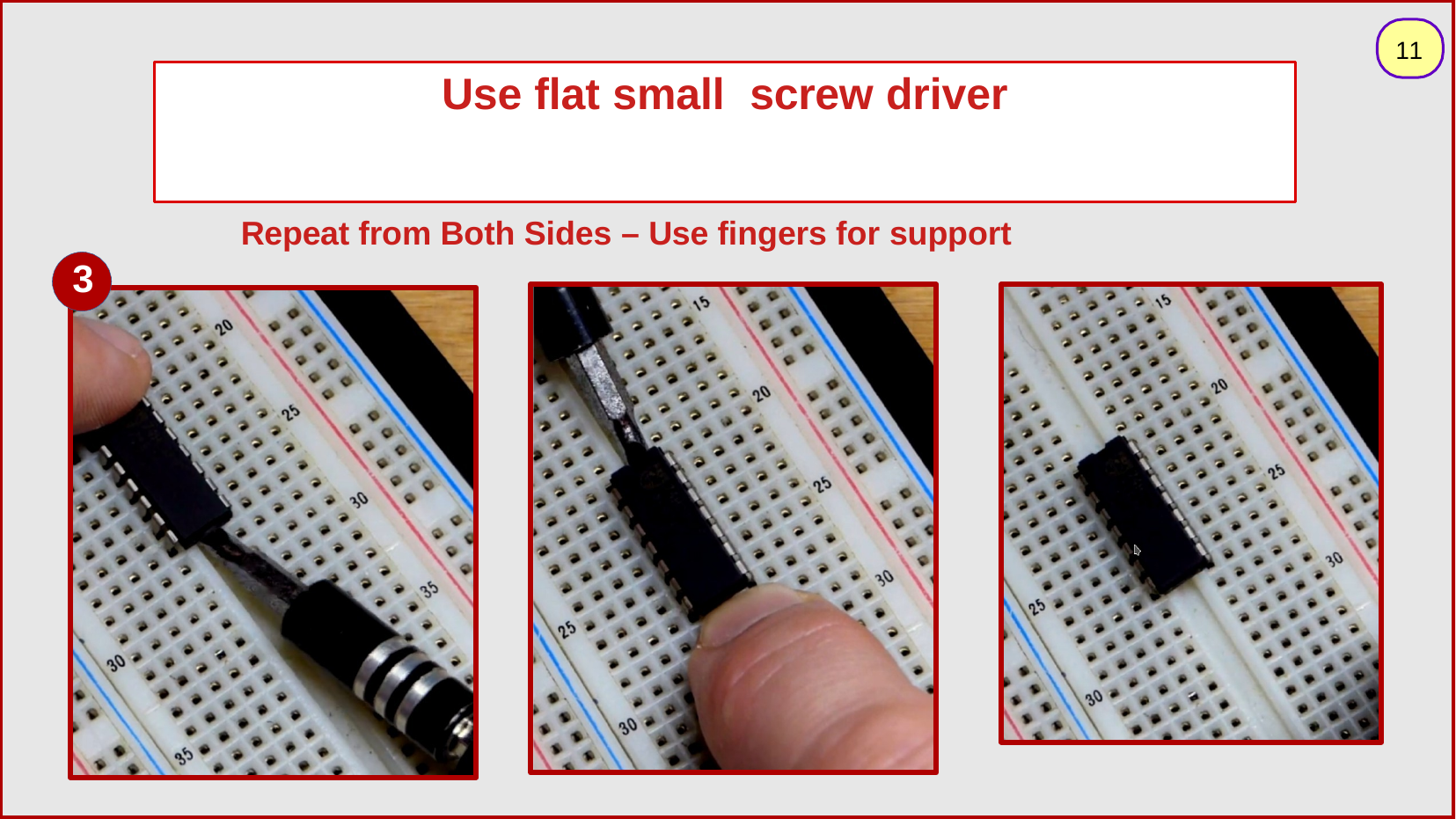

11
# Use flat small	screw driver
Repeat from Both Sides – Use fingers for support
3